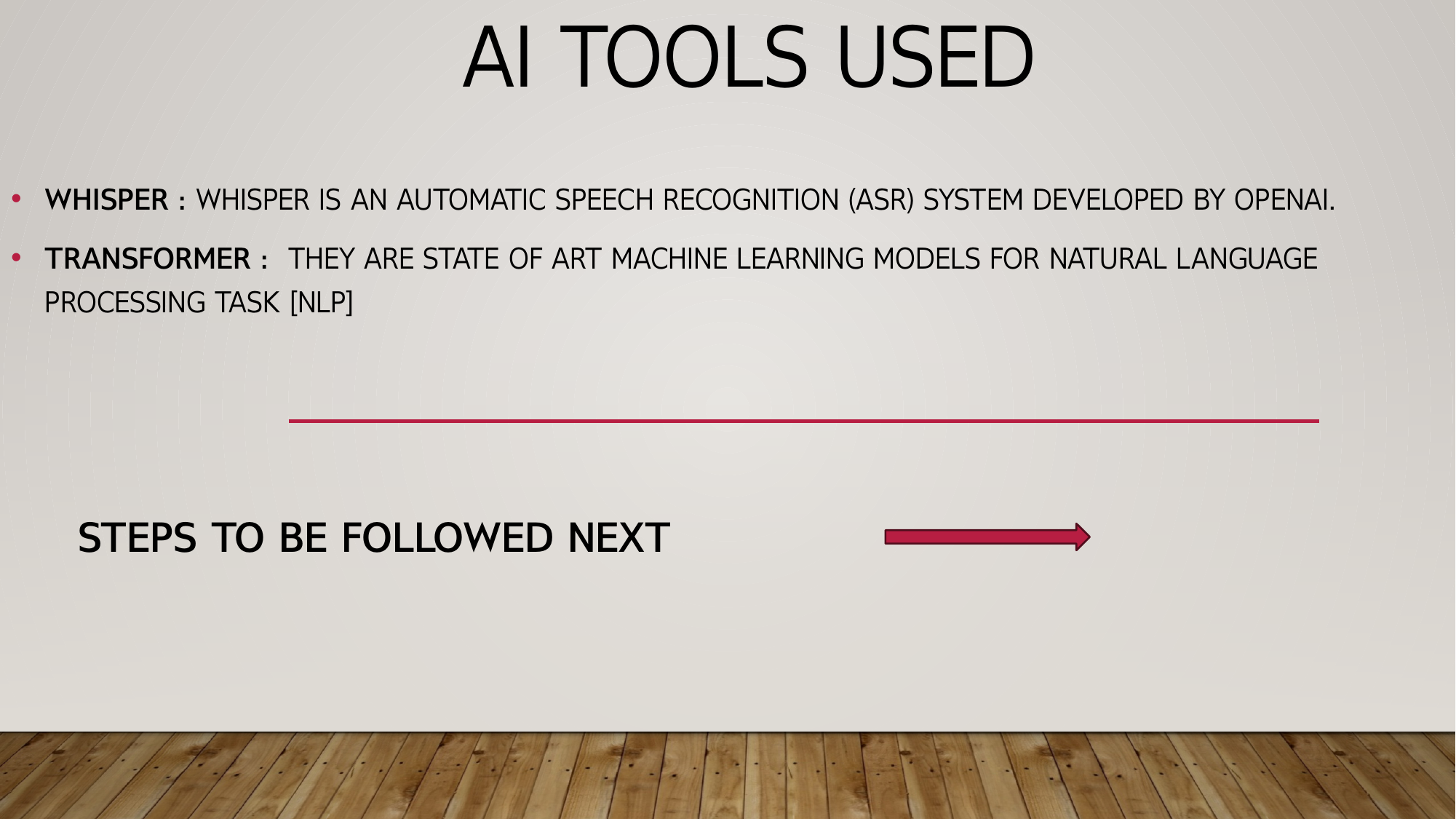

# AI TOOLs USed
WHISPER : Whisper is an automatic speech recognition (ASR) system developed by OpenAI.
TRANSFORMER :  They are state of art machine learning models for natural language processing task [nlp]
STEPS TO BE FOLLOWED NEXT